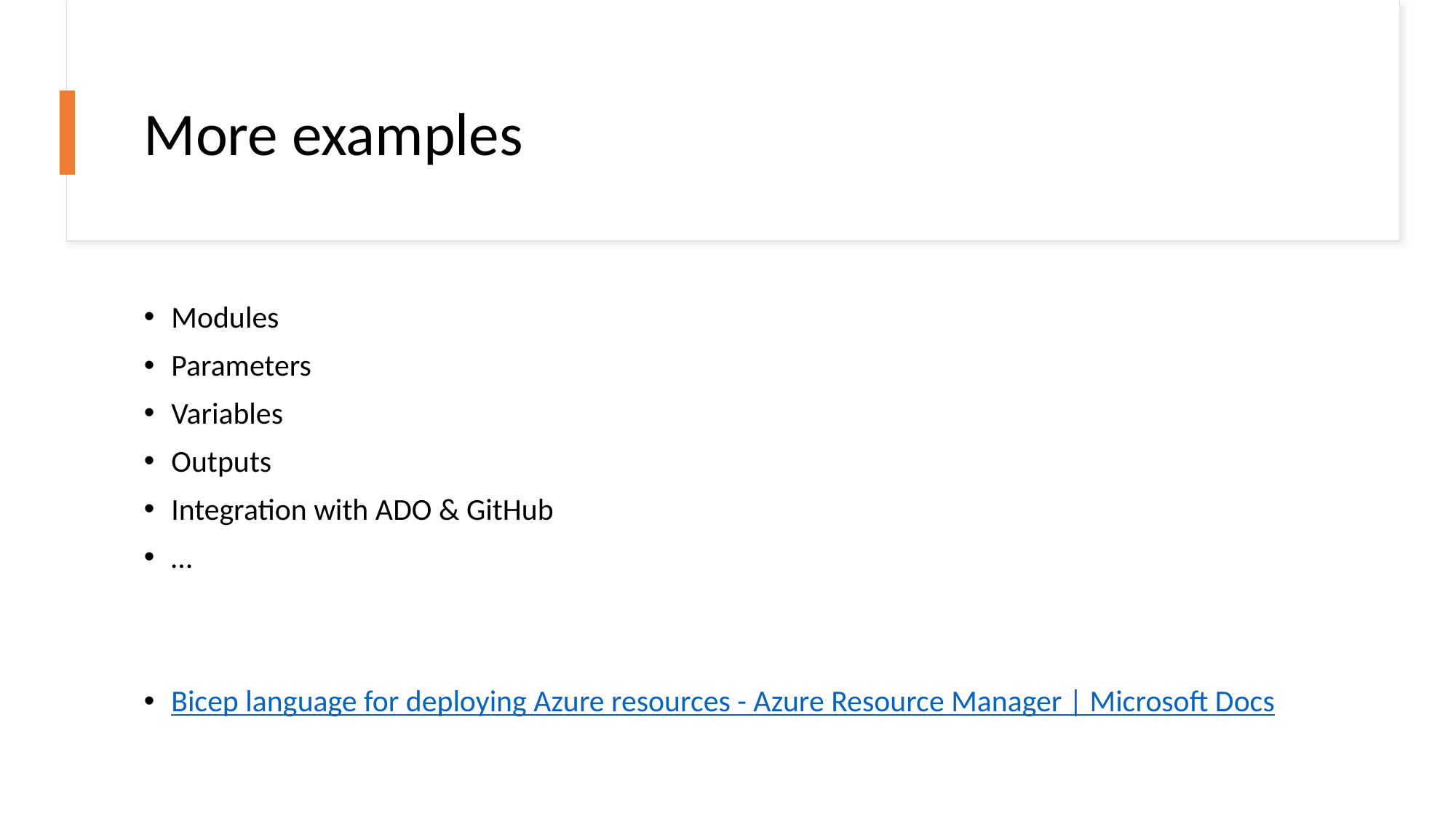

# More examples

Modules
Parameters
Variables
Outputs
Integration with ADO & GitHub
…

Bicep language for deploying Azure resources - Azure Resource Manager | Microsoft Docs